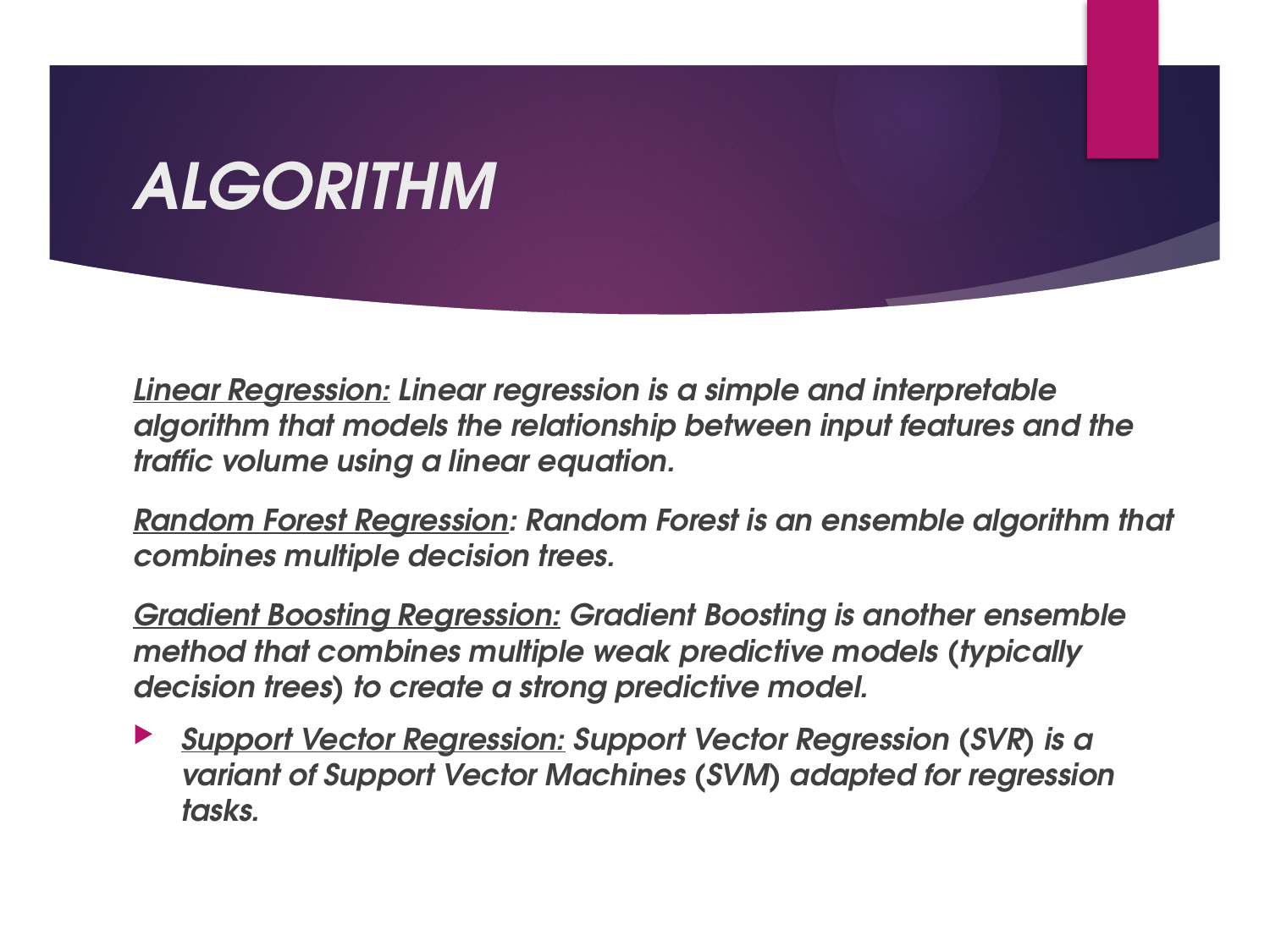

# ALGORITHM
Linear Regression: Linear regression is a simple and interpretable algorithm that models the relationship between input features and the traffic volume using a linear equation.
Random Forest Regression: Random Forest is an ensemble algorithm that combines multiple decision trees.
Gradient Boosting Regression: Gradient Boosting is another ensemble method that combines multiple weak predictive models (typically decision trees) to create a strong predictive model.
Support Vector Regression: Support Vector Regression (SVR) is a variant of Support Vector Machines (SVM) adapted for regression tasks.